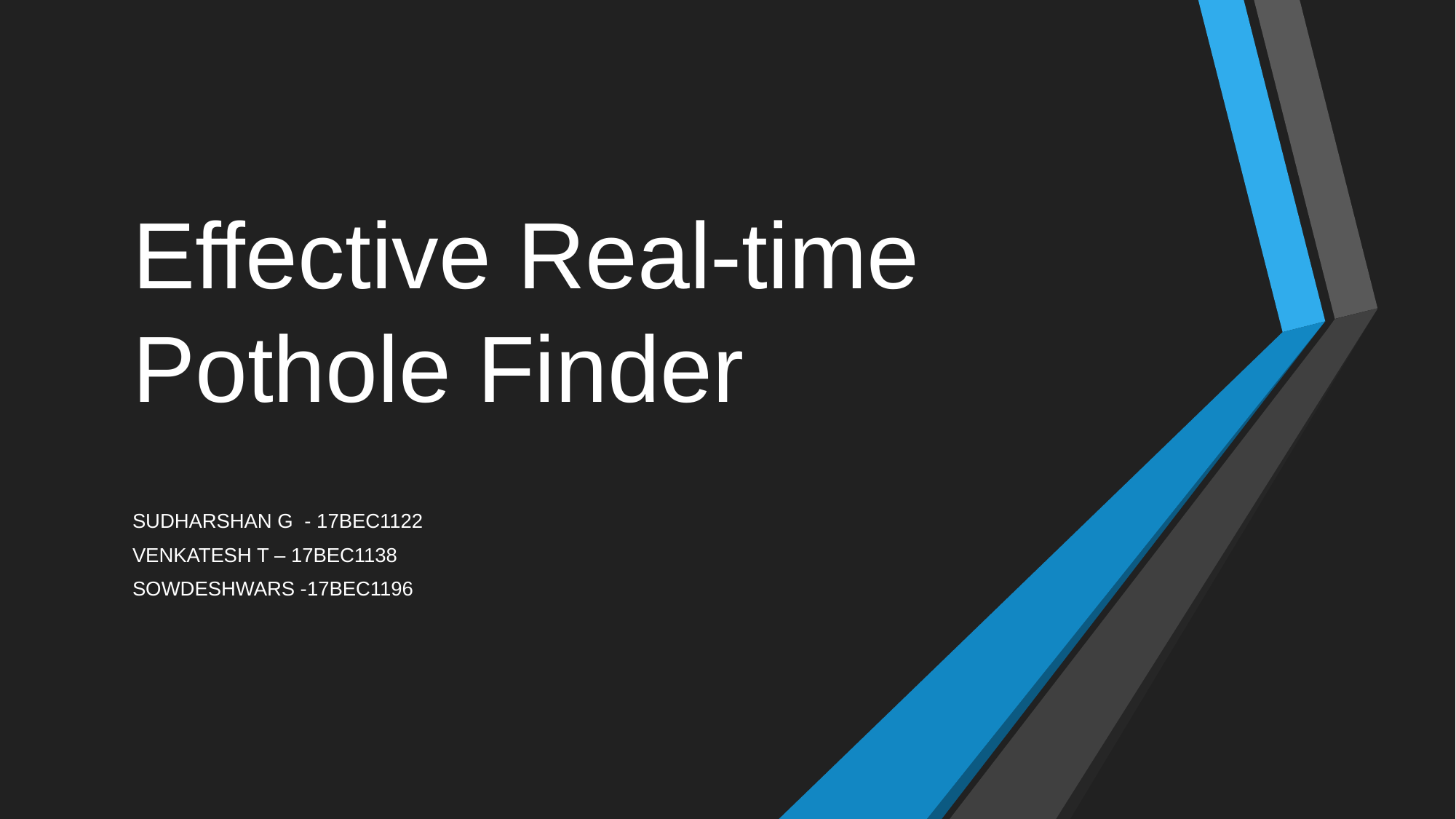

# Effective Real-time Pothole Finder
SUDHARSHAN G  - 17BEC1122
VENKATESH T – 17BEC1138
SOWDESHWARS -17BEC1196